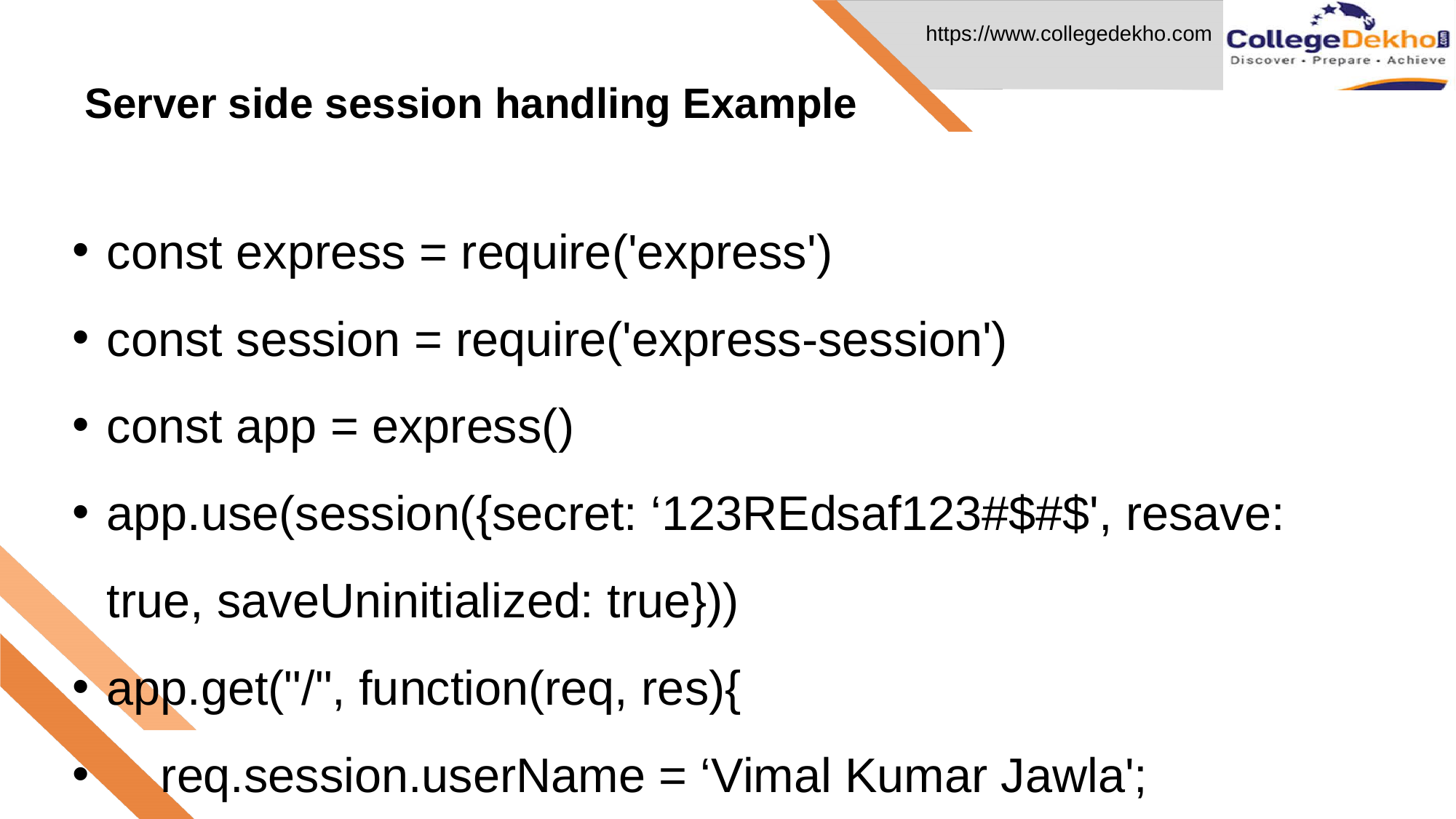

Server side session handling Example
# const express = require('express')
const session = require('express-session')
const app = express()
app.use(session({secret: ‘123REdsaf123#$#$', resave: true, saveUninitialized: true}))
app.get("/", function(req, res){
    req.session.userName = ‘Vimal Kumar Jawla';
    res.end(“ now open localhost:8080/usersessionname to view what you save in session ");
});
app.get("/", function(req, res){
          res.end(“You store in session card “+ req.session.userName);
});
App.listen(8080);